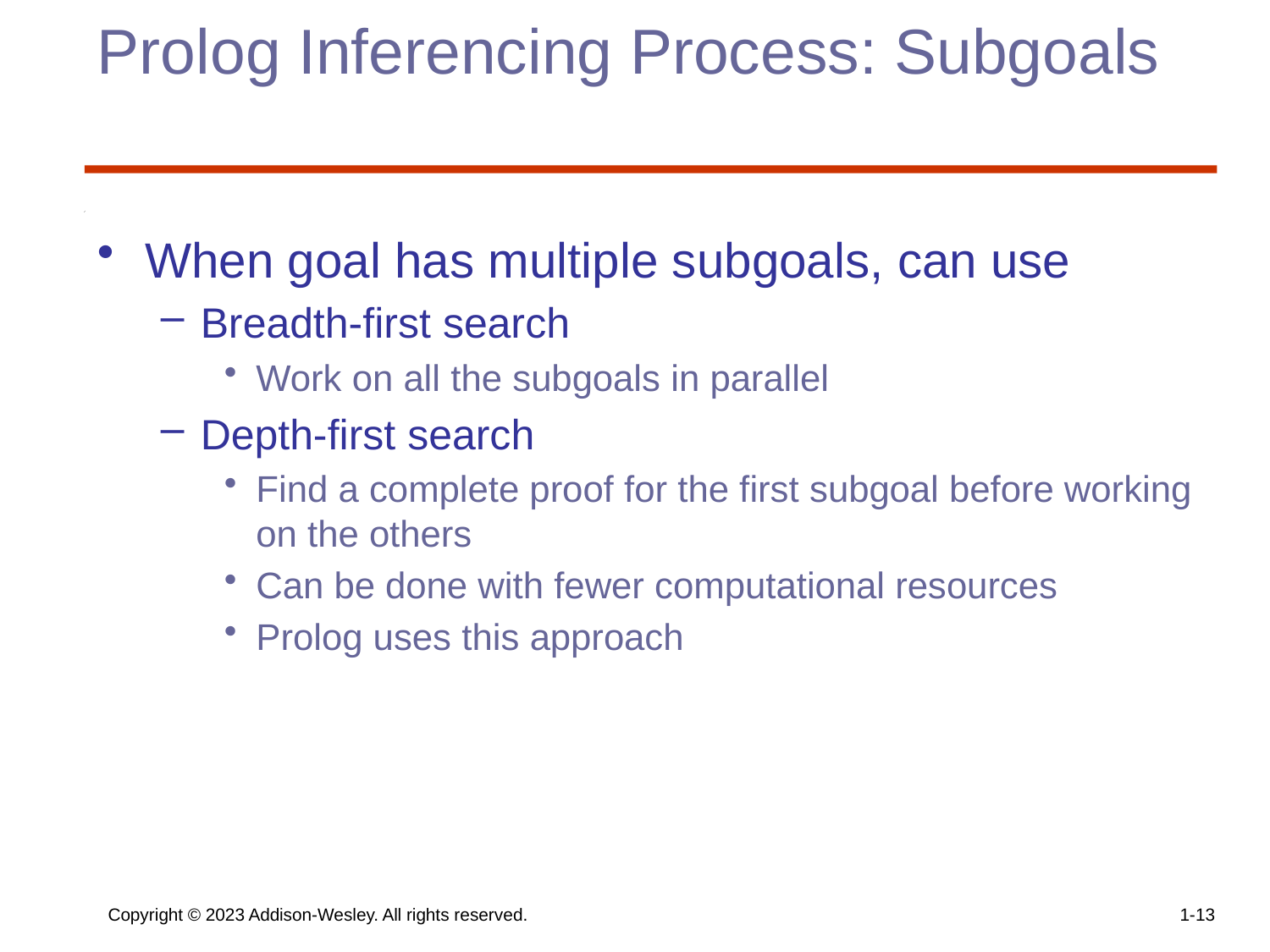

# Prolog Inferencing Process: Subgoals
When goal has multiple subgoals, can use
Breadth-first search
Work on all the subgoals in parallel
Depth-first search
Find a complete proof for the first subgoal before working on the others
Can be done with fewer computational resources
Prolog uses this approach
Copyright © 2023 Addison-Wesley. All rights reserved.
1-13